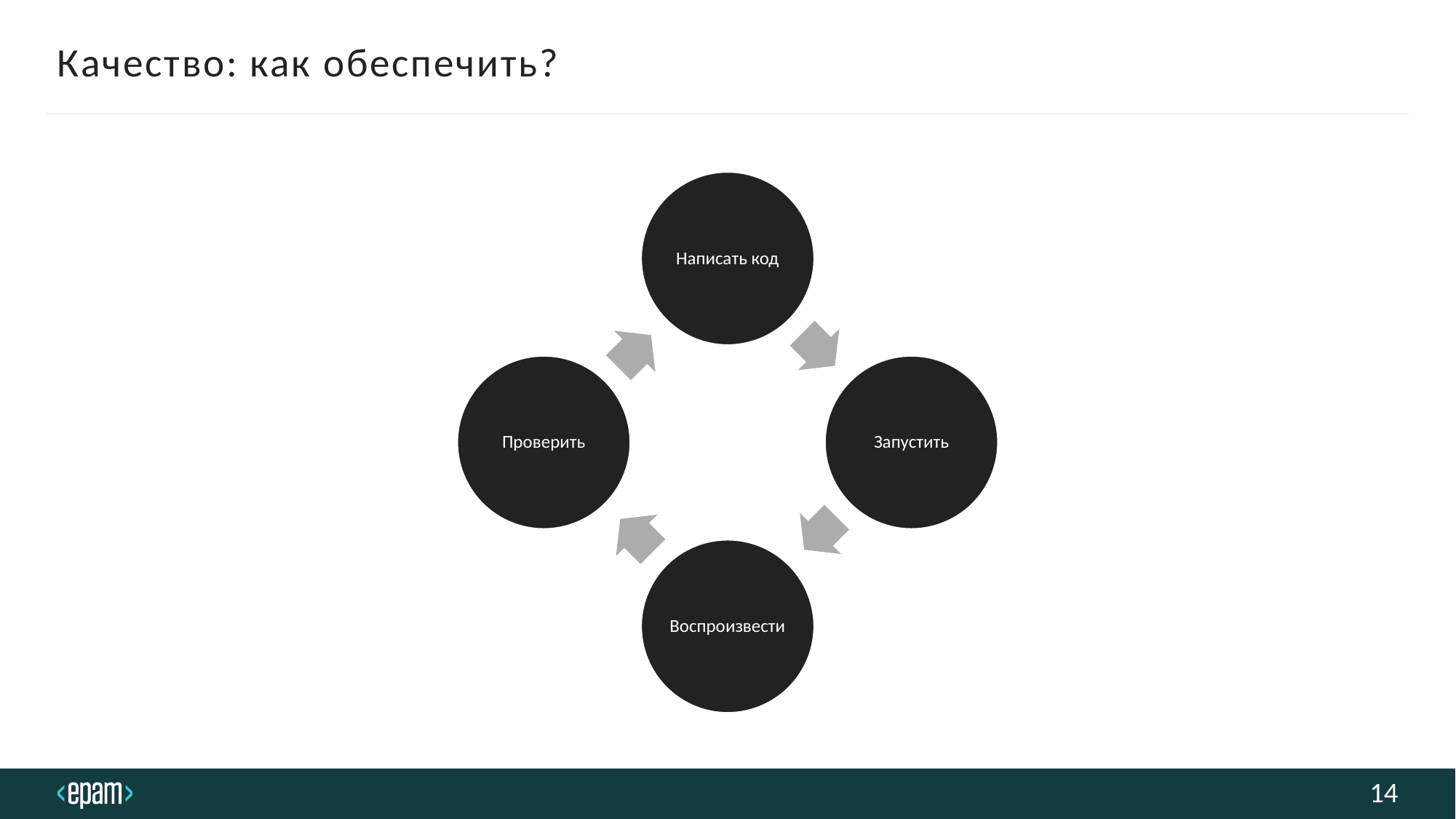

# Качество: как обеспечить?
Написать код

Запустить

Воспроизвести

Проверить

14